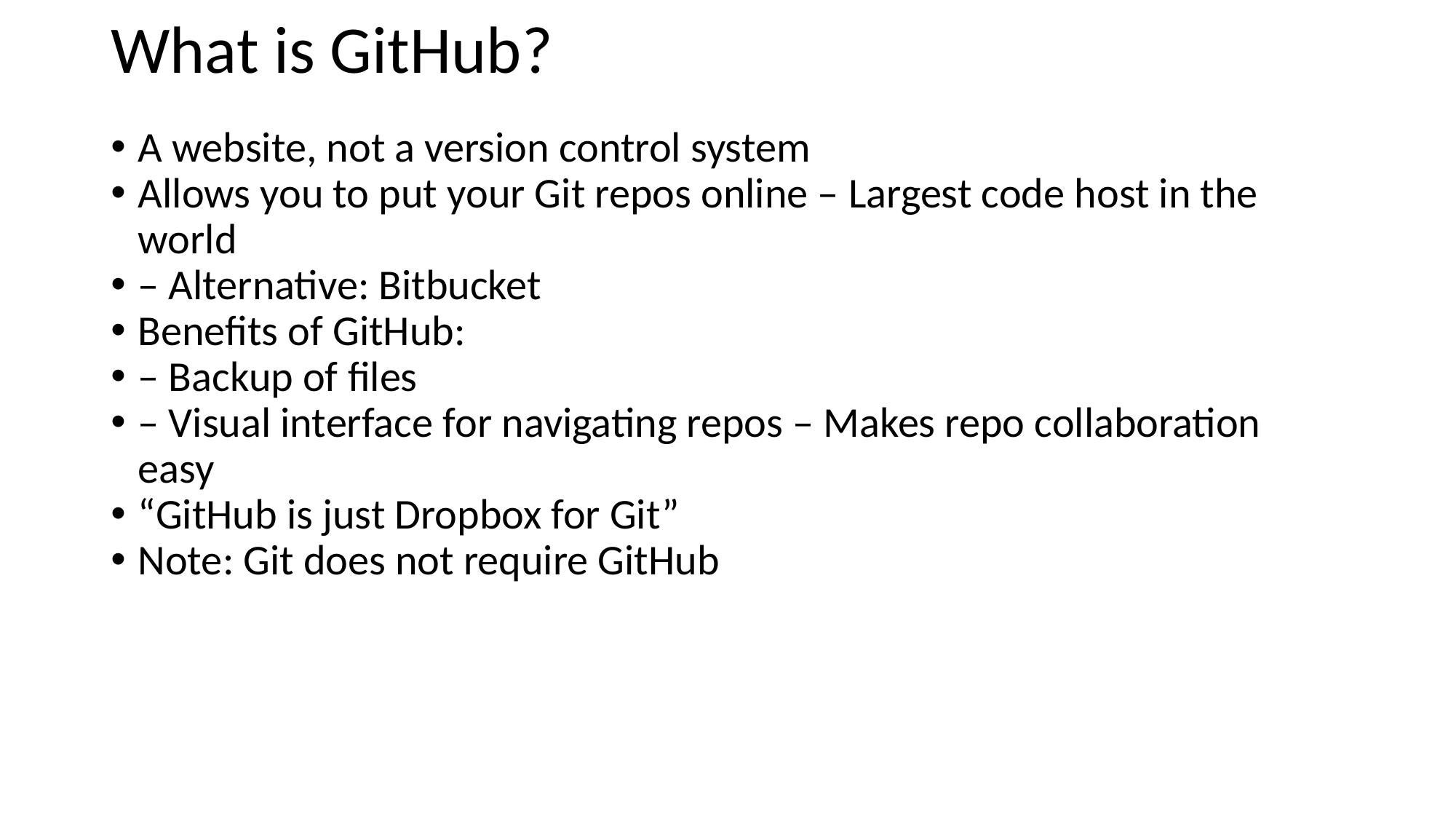

What is GitHub?

A website, not a version control system
Allows you to put your Git repos online – Largest code host in the world
– Alternative: Bitbucket
Benefits of GitHub:
– Backup of files
– Visual interface for navigating repos – Makes repo collaboration easy
“GitHub is just Dropbox for Git”
Note: Git does not require GitHub